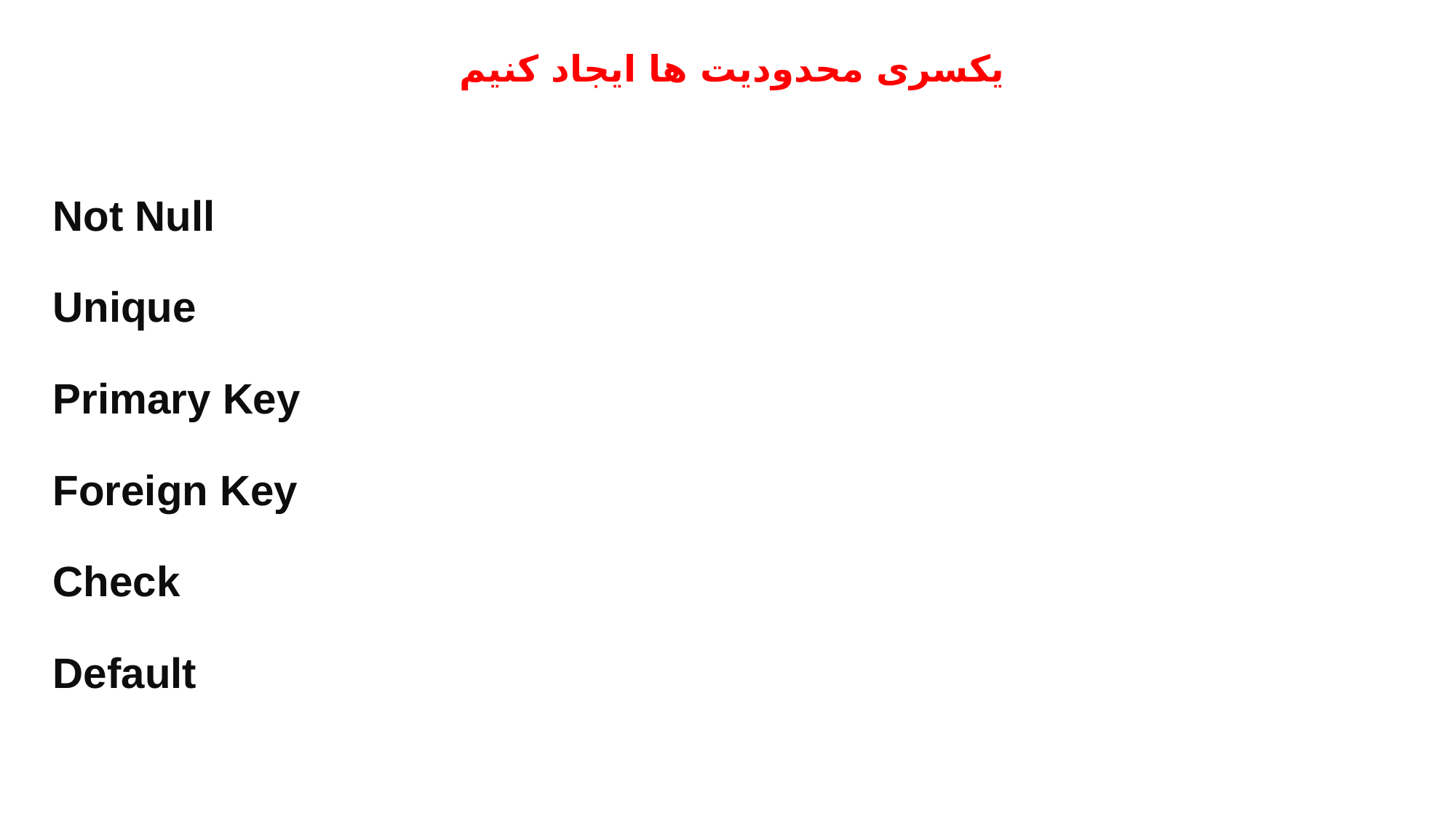

یکسری محدودیت ها ایجاد کنیم

Not Null
Unique
Primary Key
Foreign Key
Check
Default